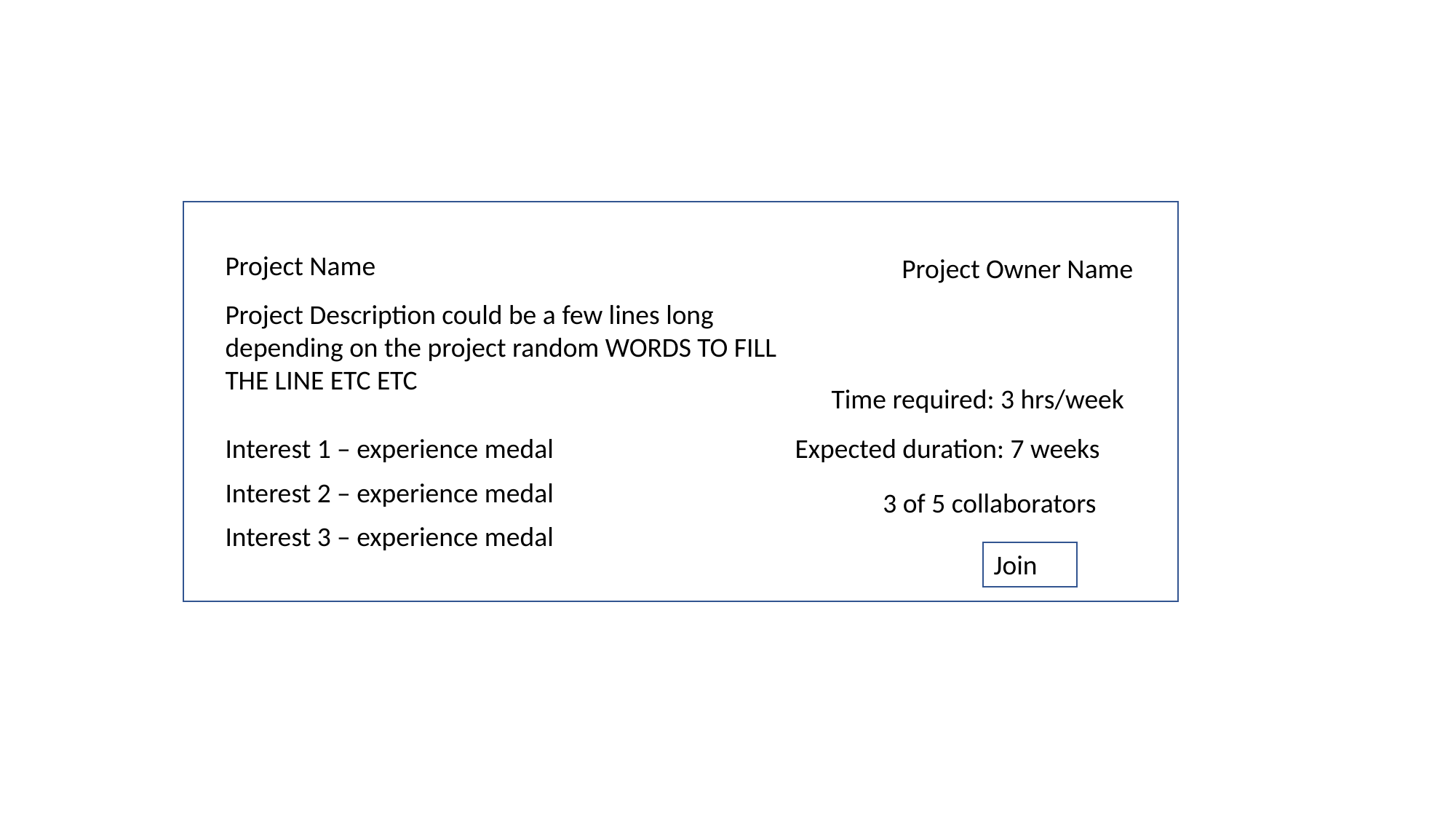

Project Name
Project Owner Name
Project Description could be a few lines long depending on the project random WORDS TO FILL THE LINE ETC ETC
Time required: 3 hrs/week
Interest 1 – experience medal
Expected duration: 7 weeks
Interest 2 – experience medal
3 of 5 collaborators
Interest 3 – experience medal
Join